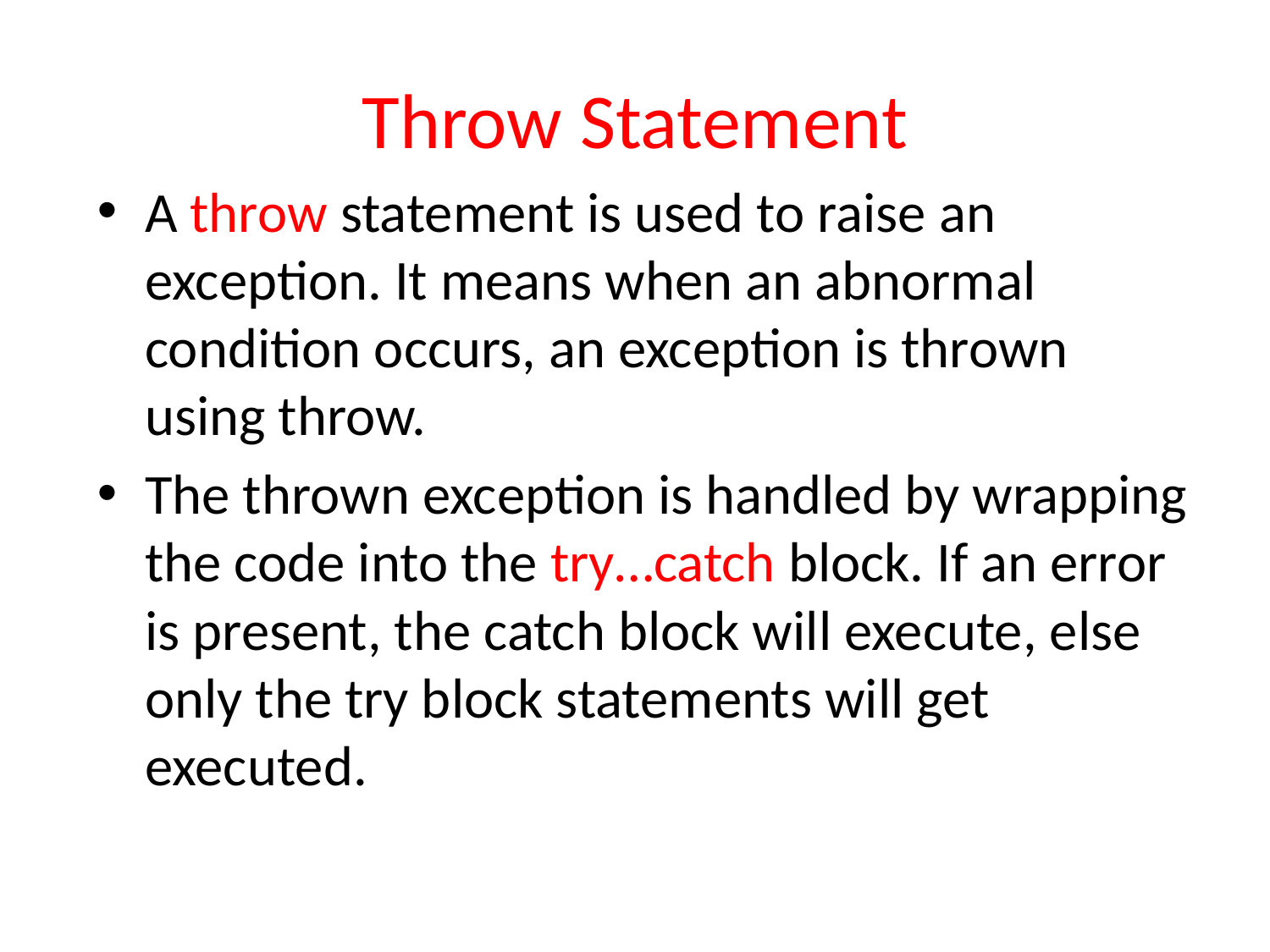

# Throw Statement
A throw statement is used to raise an exception. It means when an abnormal condition occurs, an exception is thrown using throw.
The thrown exception is handled by wrapping the code into the try…catch block. If an error is present, the catch block will execute, else only the try block statements will get executed.